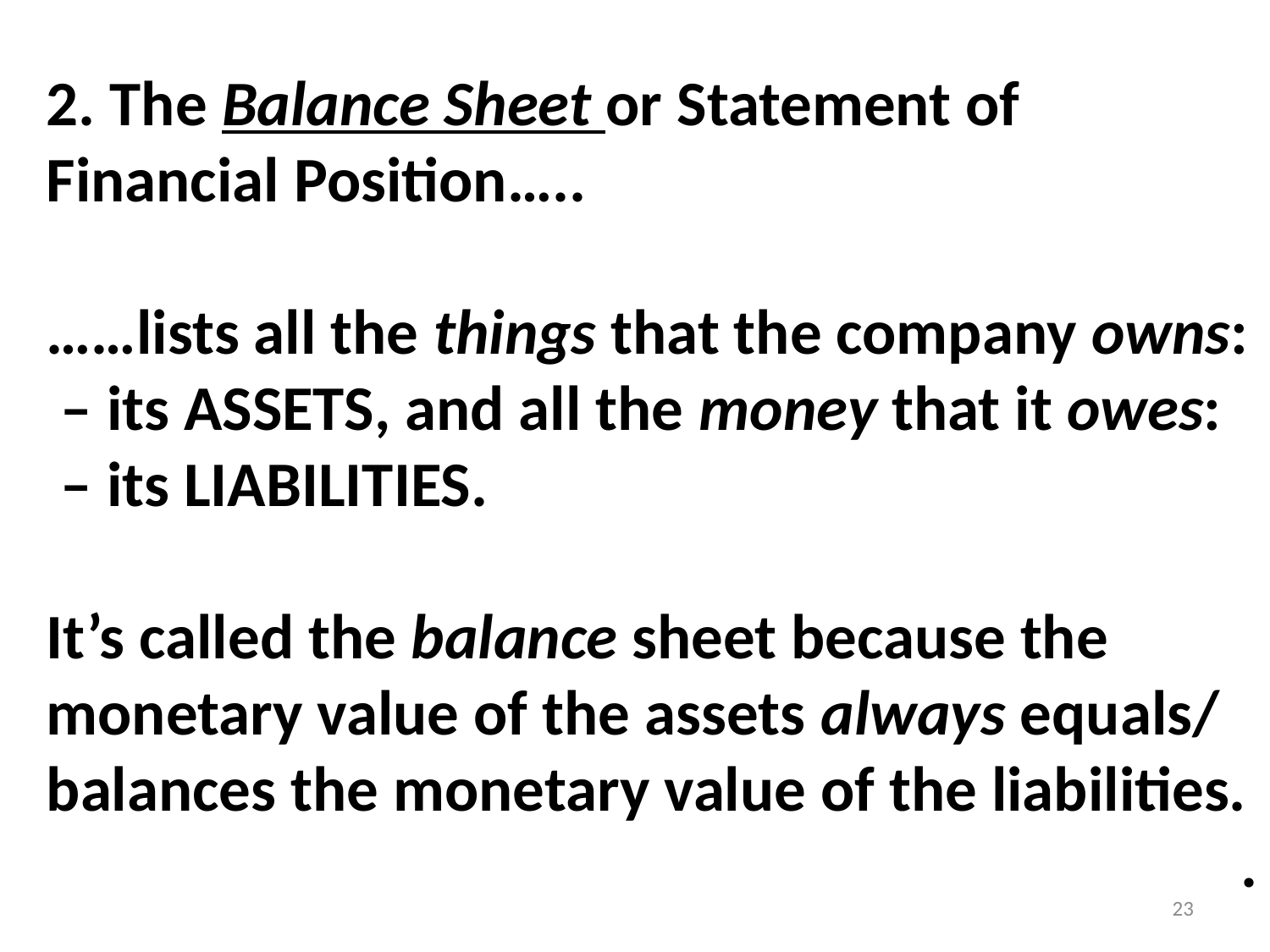

2. The Balance Sheet or Statement of
Financial Position…..

……lists all the things that the company owns:
 – its ASSETS, and all the money that it owes:
 – its LIABILITIES.

It’s called the balance sheet because the
monetary value of the assets always equals/
balances the monetary value of the liabilities.
                                                                                   .
23